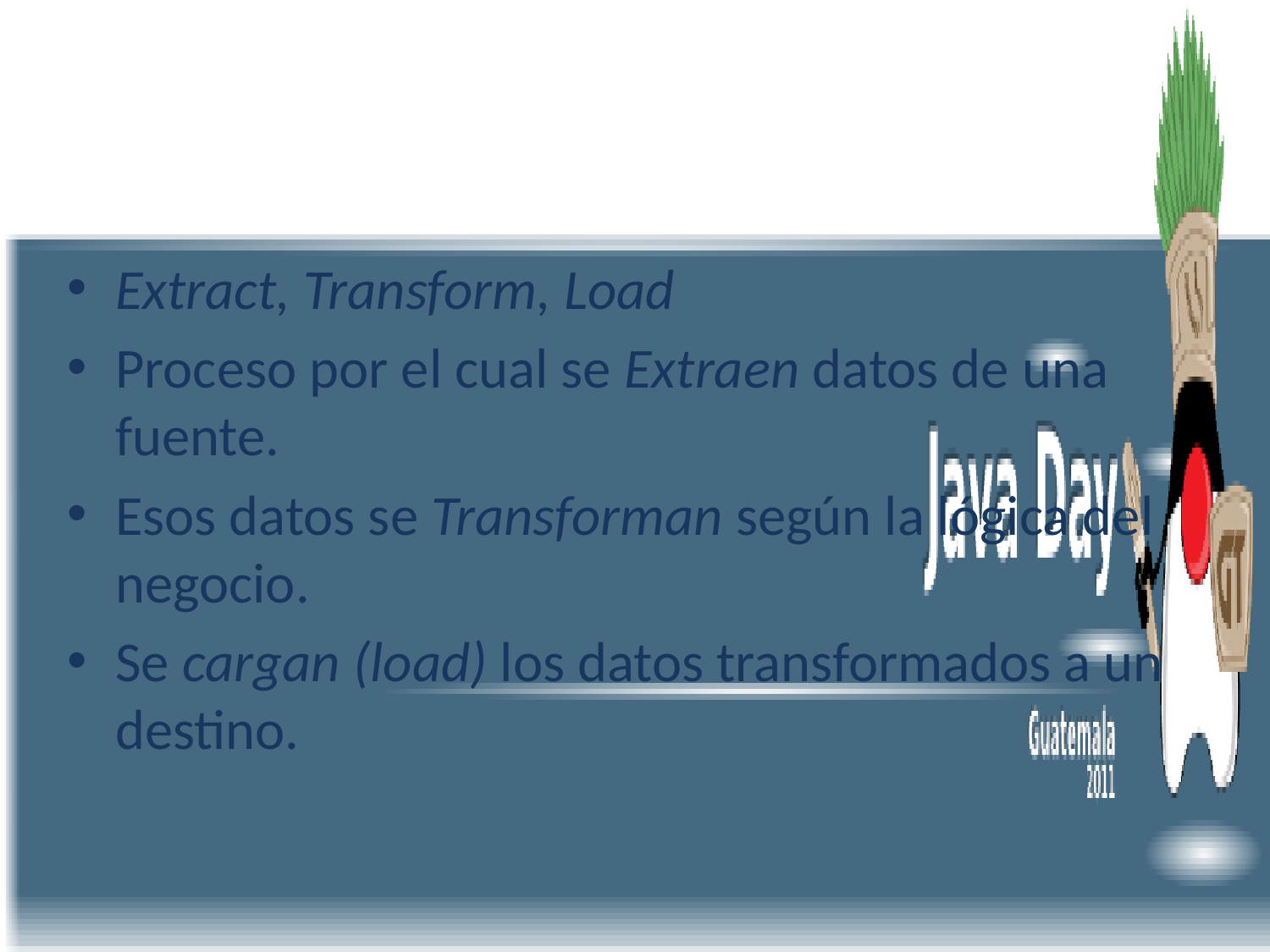

# ¿Qué es ETL?
Extract, Transform, Load
Proceso por el cual se Extraen datos de una fuente.
Esos datos se Transforman según la lógica del negocio.
Se cargan (load) los datos transformados a un destino.